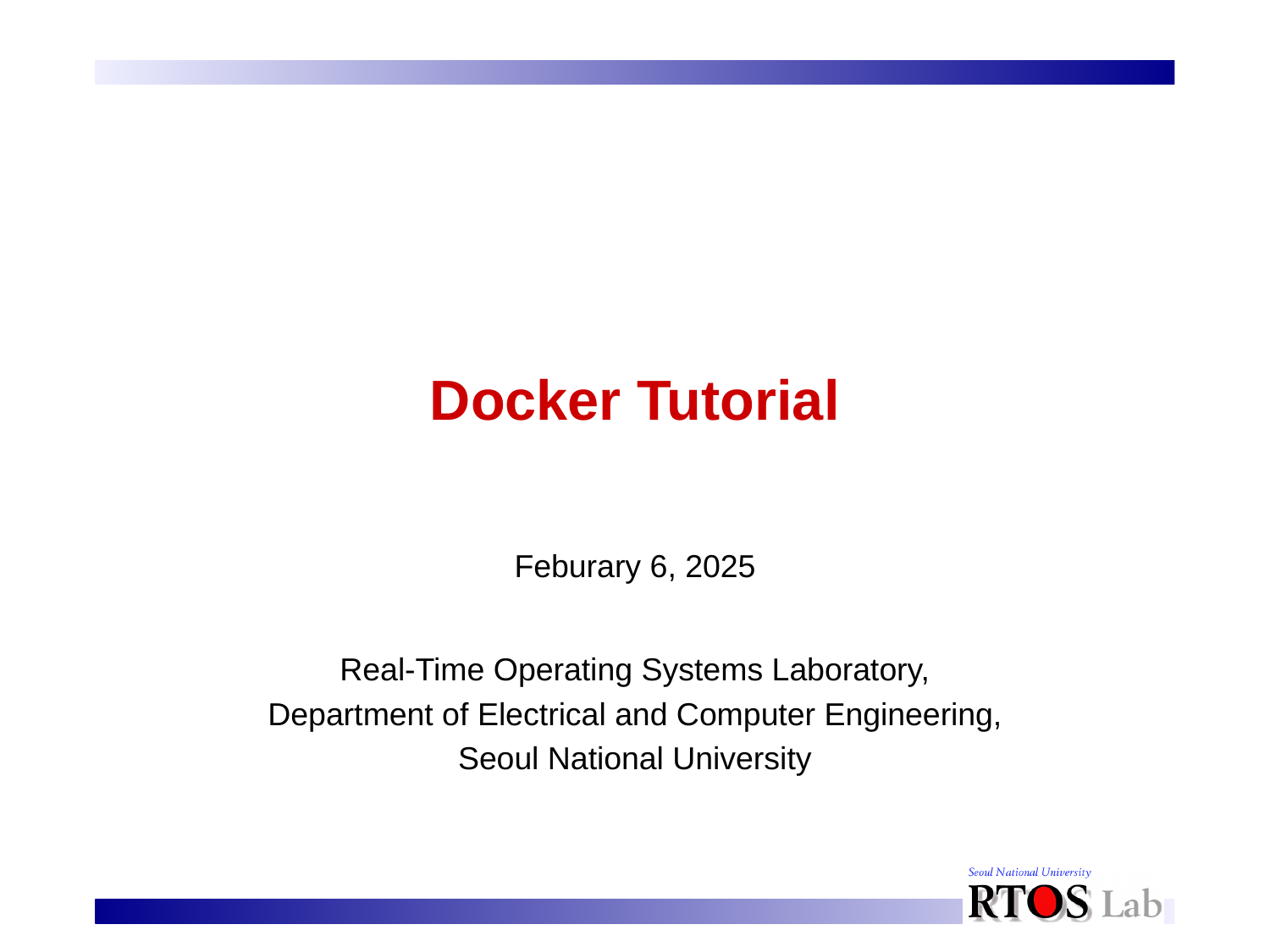

# Docker Tutorial
Feburary 6, 2025

Real-Time Operating Systems Laboratory,
Department of Electrical and Computer Engineering,
Seoul National University